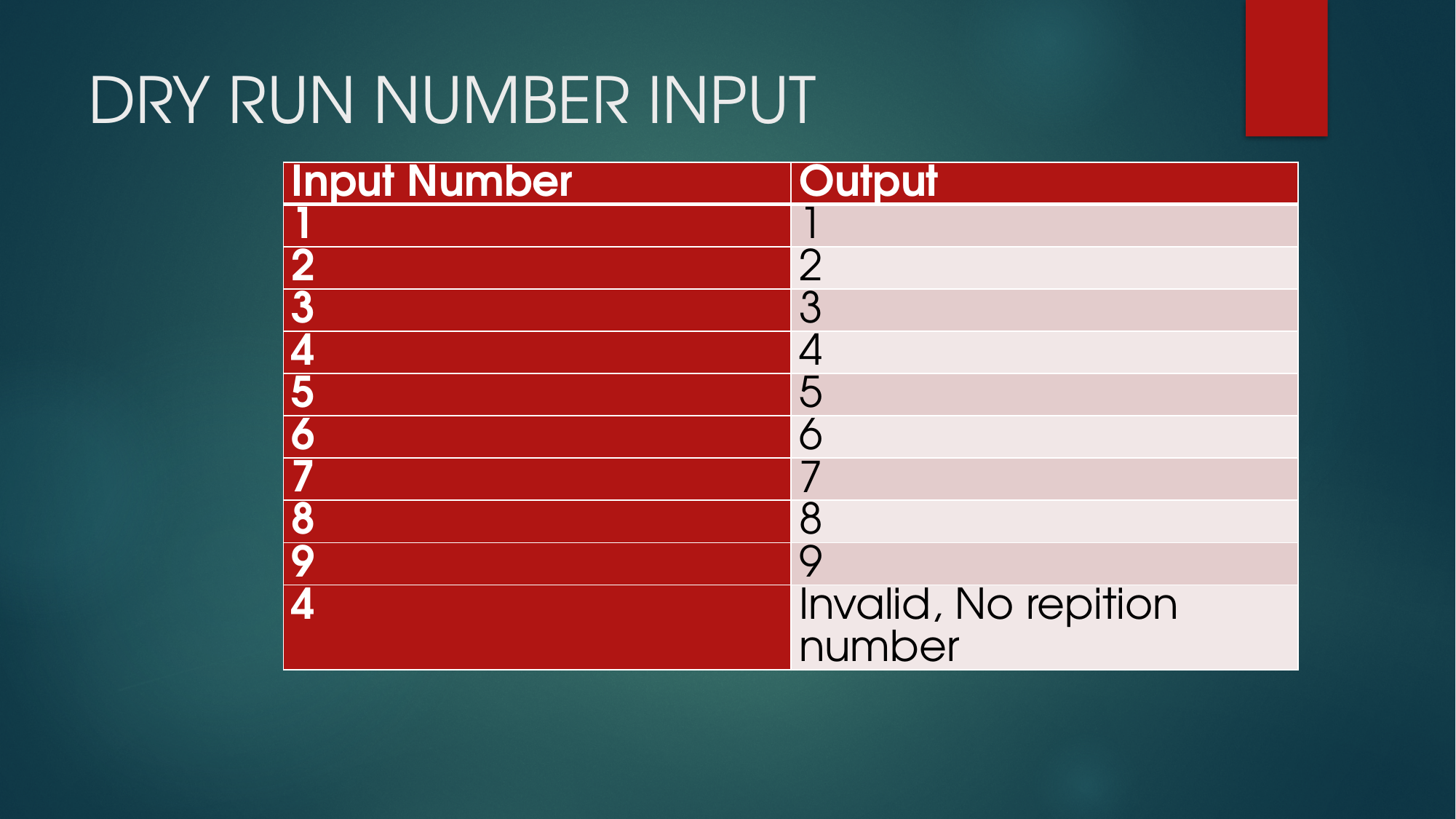

# DRY RUN NUMBER INPUT
| Input Number | Output |
| --- | --- |
| 1 | 1 |
| 2 | 2 |
| 3 | 3 |
| 4 | 4 |
| 5 | 5 |
| 6 | 6 |
| 7 | 7 |
| 8 | 8 |
| 9 | 9 |
| 4 | Invalid, No repition number |